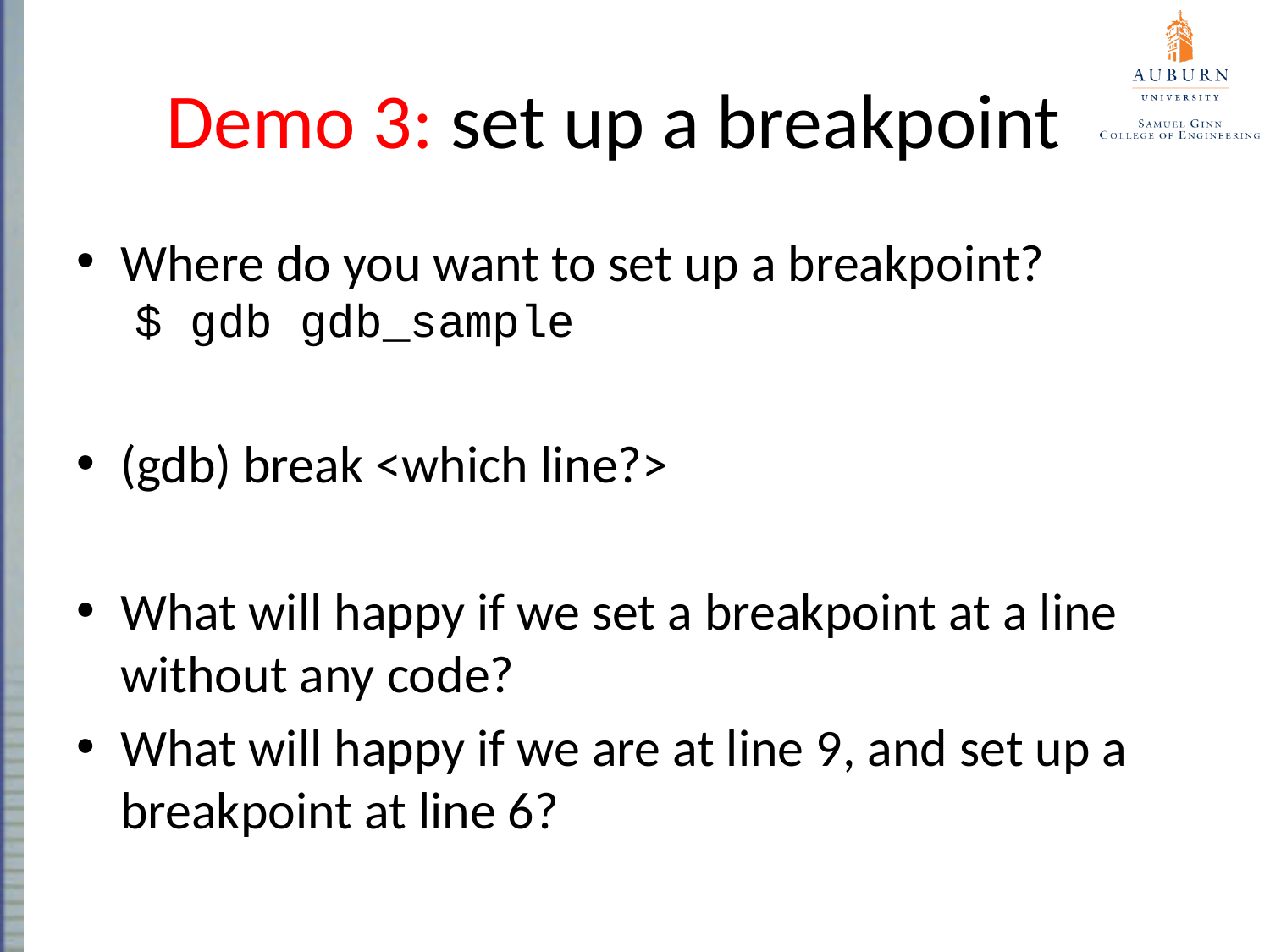

# Demo 3: set up a breakpoint
Where do you want to set up a breakpoint?
$ gdb gdb_sample

(gdb) break <which line?>

What will happy if we set a breakpoint at a line without any code?
What will happy if we are at line 9, and set up a breakpoint at line 6?